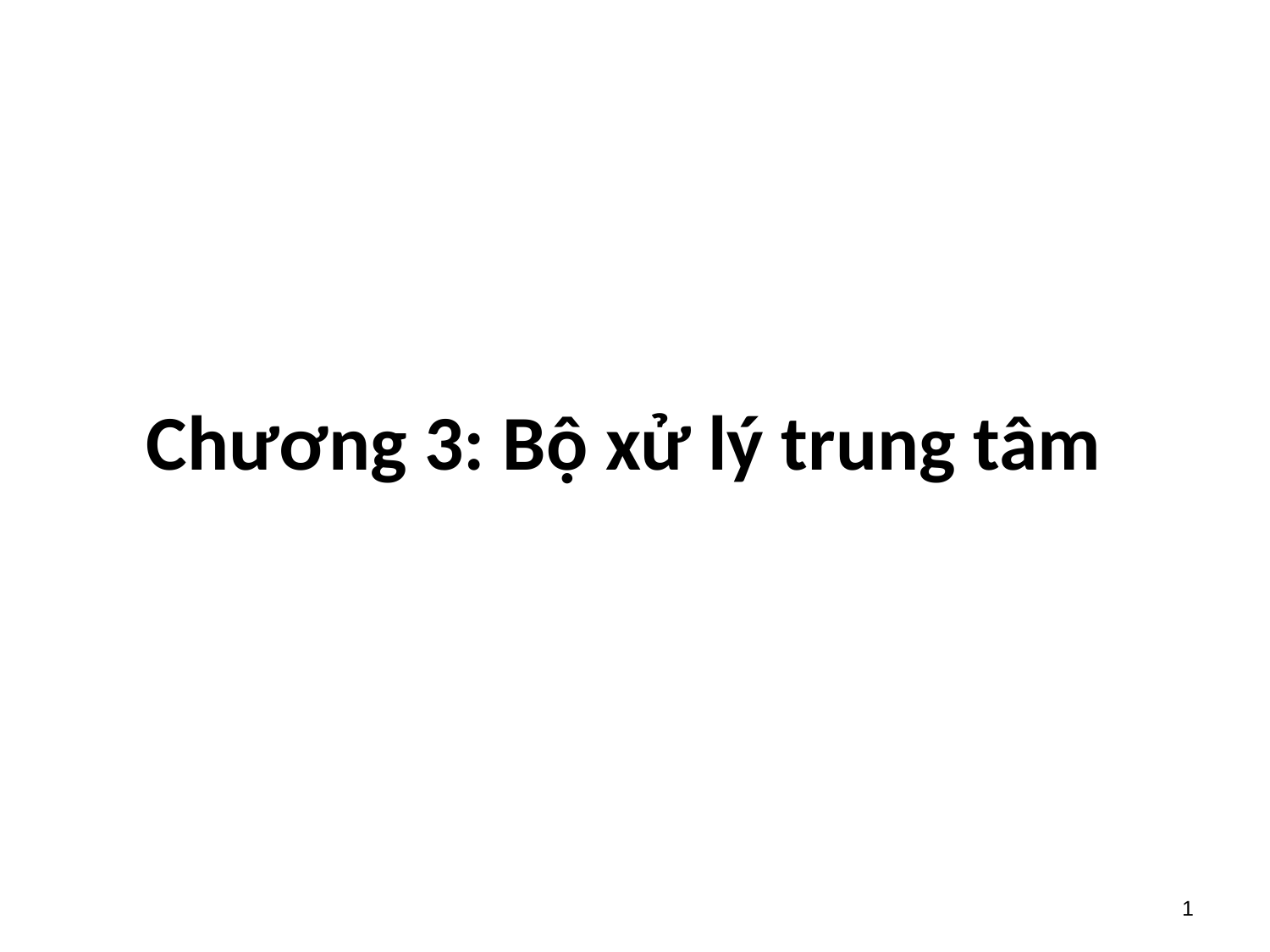

# Chương 3: Bộ xử lý trung tâm
1